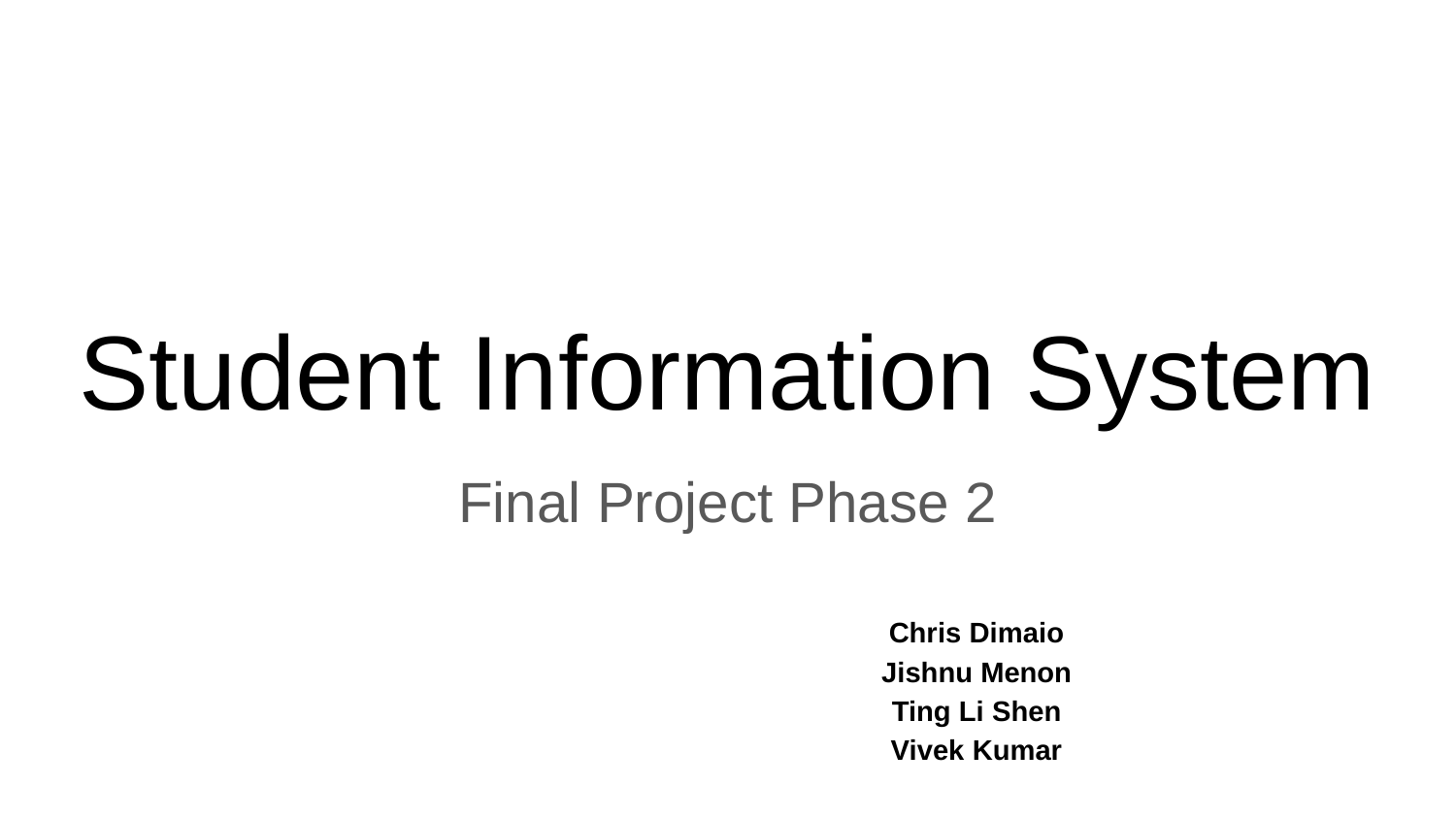

# Student Information System
Final Project Phase 2
Chris Dimaio
Jishnu Menon
Ting Li Shen
Vivek Kumar